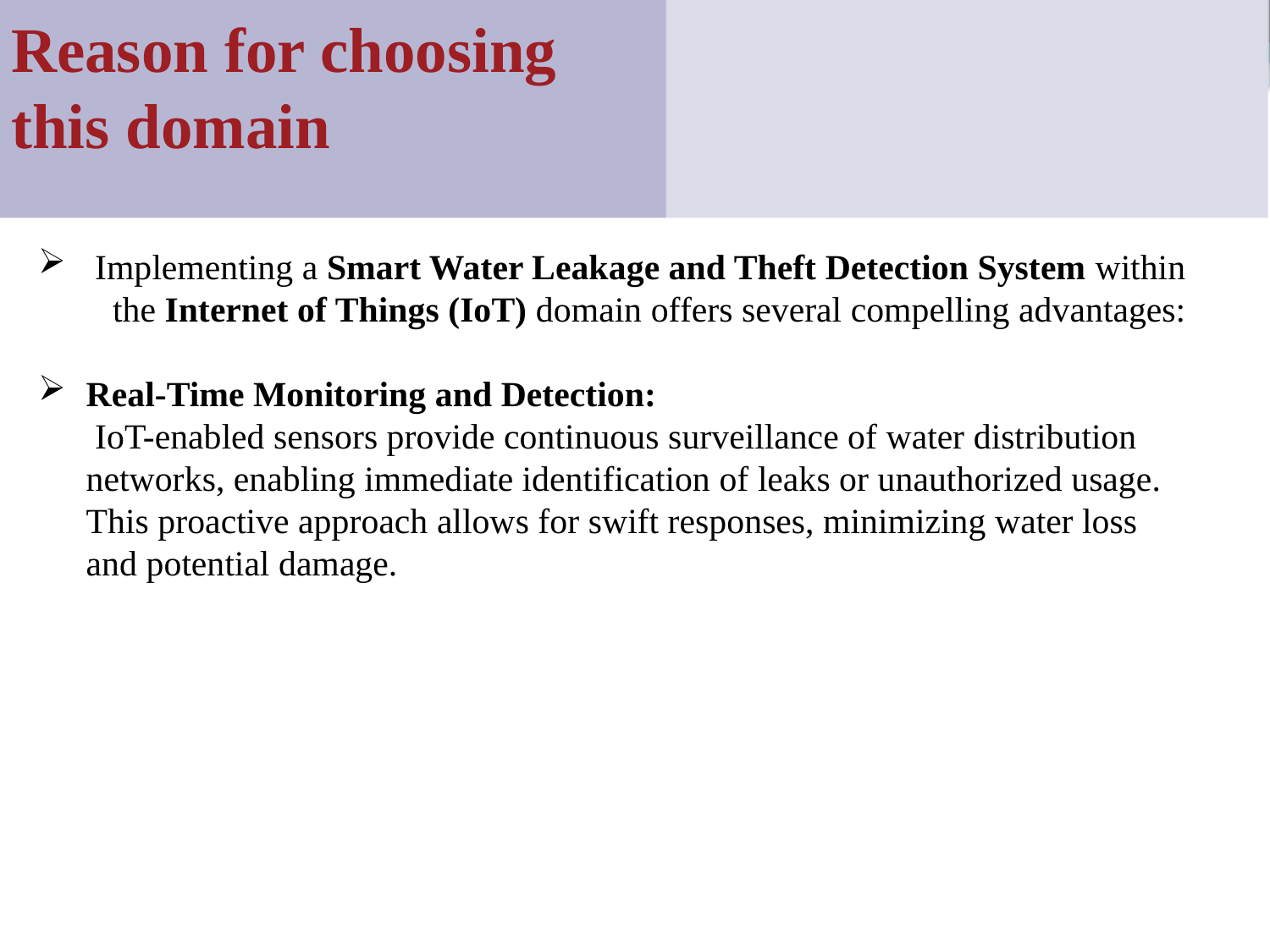

Reason for choosing this domain
 Implementing a Smart Water Leakage and Theft Detection System within    the Internet of Things (IoT) domain offers several compelling advantages:

Real-Time Monitoring and Detection:
 IoT-enabled sensors provide continuous surveillance of water distribution networks, enabling immediate identification of leaks or unauthorized usage. This proactive approach allows for swift responses, minimizing water loss and potential damage.

6/7